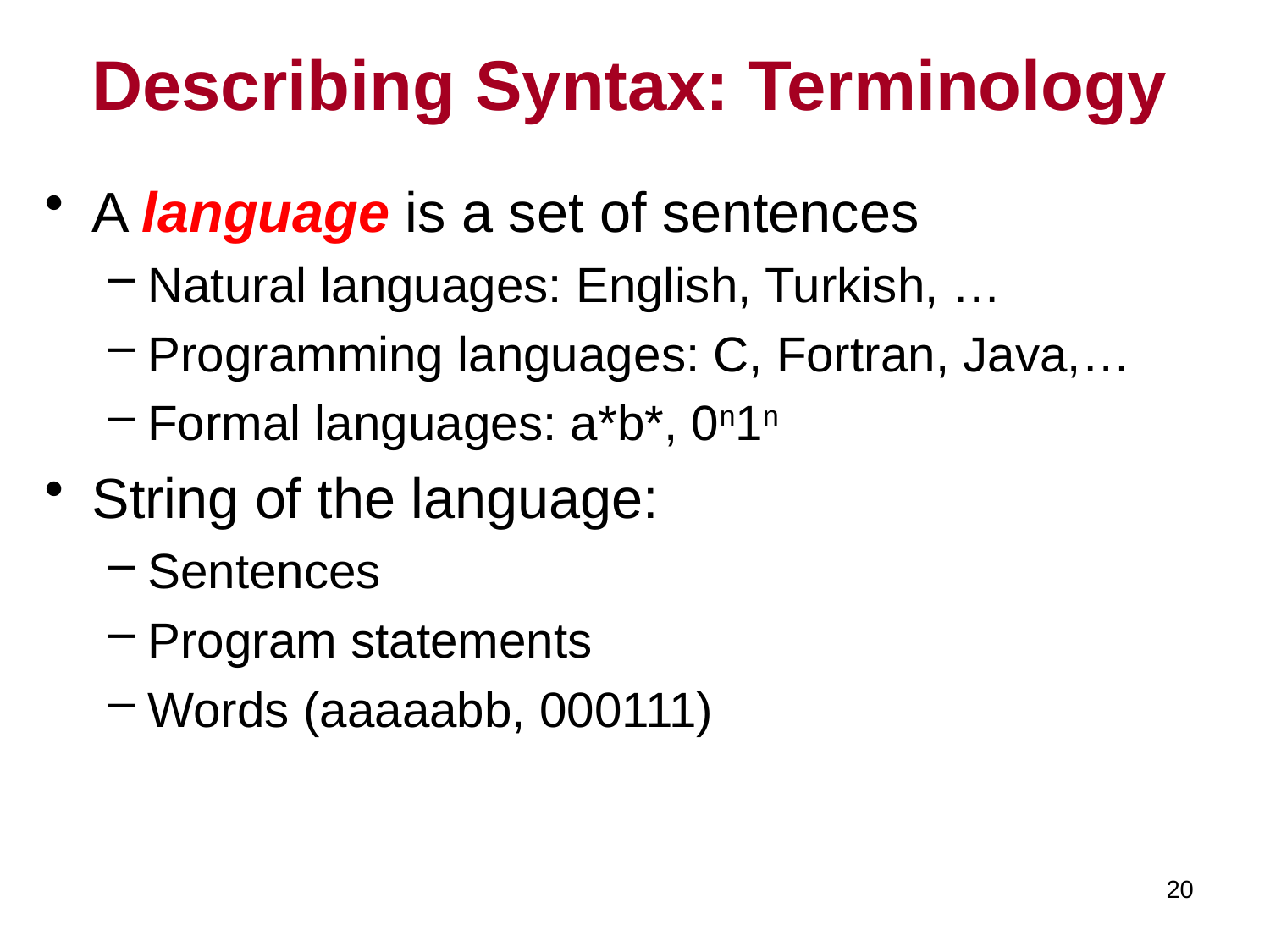

# Describing Syntax: Terminology
A language is a set of sentences
Natural languages: English, Turkish, …
Programming languages: C, Fortran, Java,…
Formal languages: a*b*, 0n1n
String of the language:
Sentences
Program statements
Words (aaaaabb, 000111)

20